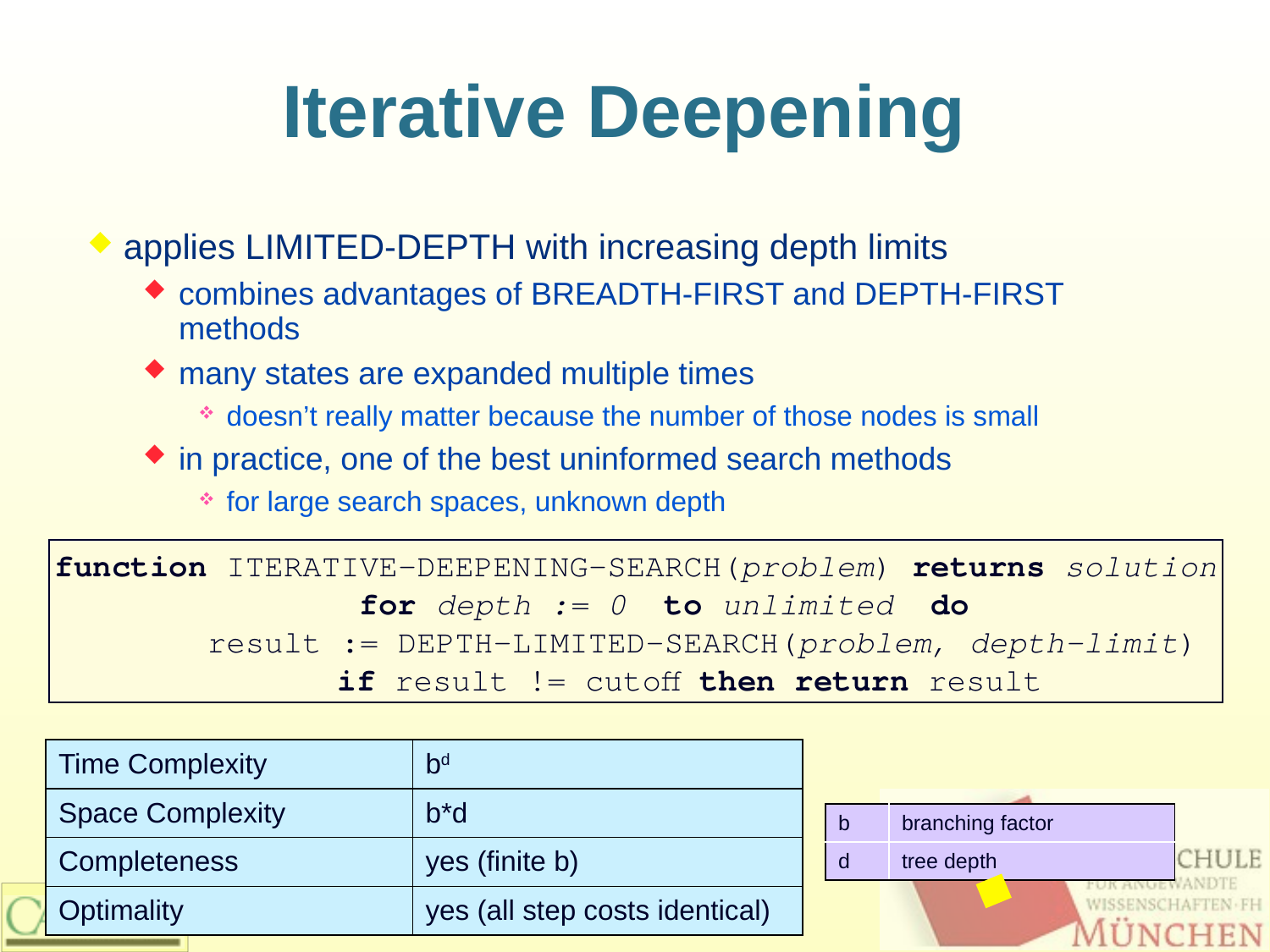

# Iterative Deepening
applies LIMITED-DEPTH with increasing depth limits
combines advantages of BREADTH-FIRST and DEPTH-FIRST methods
many states are expanded multiple times
doesn’t really matter because the number of those nodes is small
in practice, one of the best uninformed search methods
for large search spaces, unknown depth
function ITERATIVE-DEEPENING-SEARCH(problem) returns solution
   for depth := 0  to unlimited  do
       result := DEPTH-LIMITED-SEARCH(problem, depth-limit)
	if result != cutoff then return result
| Time Complexity | bd |
| --- | --- |
| Space Complexity | b\*d |
| Completeness | yes (finite b) |
| Optimality | yes (all step costs identical) |
| b | branching factor |
| --- | --- |
| d | tree depth |
112